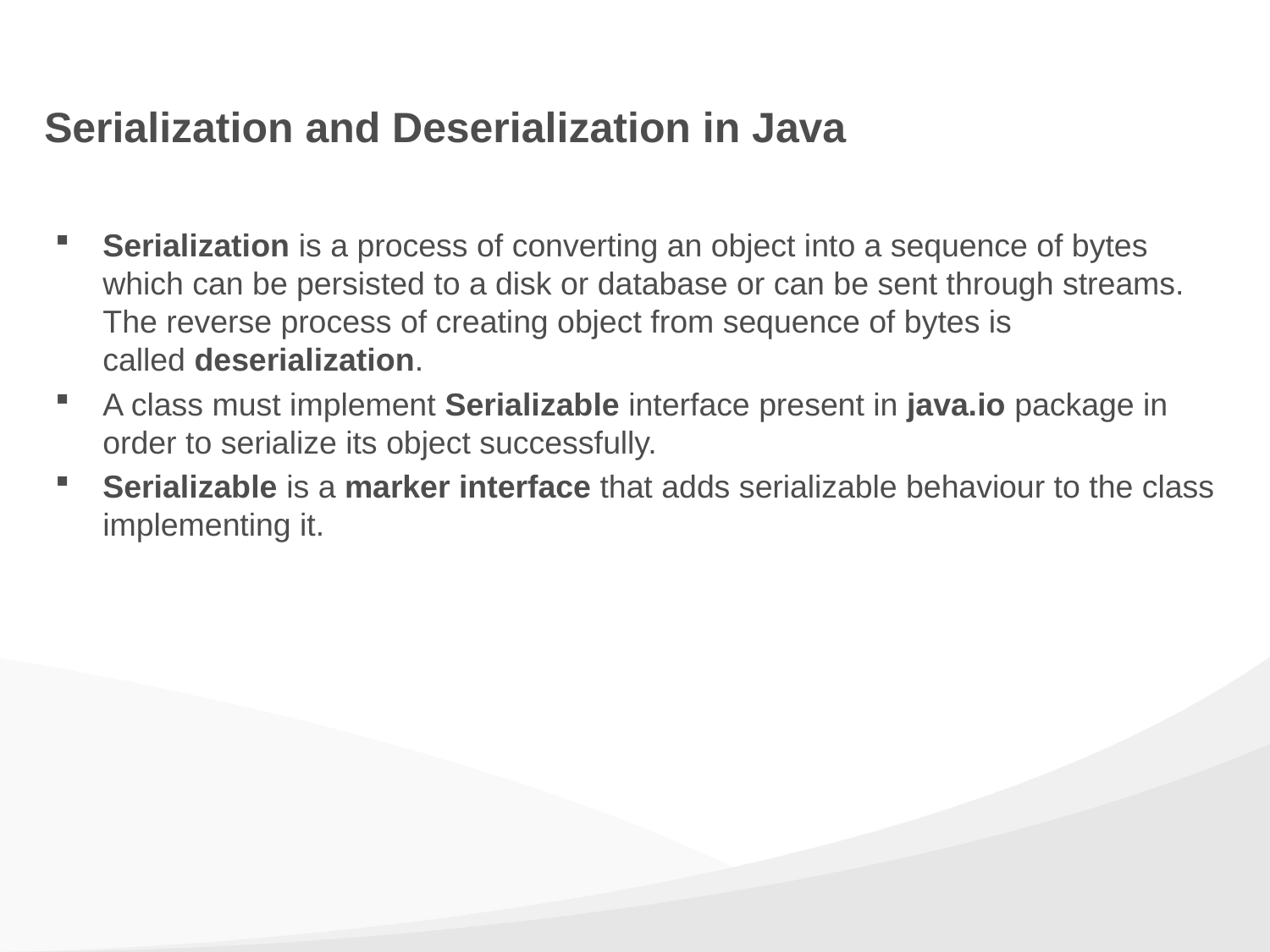

# Serialization and Deserialization in Java
Serialization is a process of converting an object into a sequence of bytes which can be persisted to a disk or database or can be sent through streams. The reverse process of creating object from sequence of bytes is called deserialization.
A class must implement Serializable interface present in java.io package in order to serialize its object successfully.
Serializable is a marker interface that adds serializable behaviour to the class implementing it.